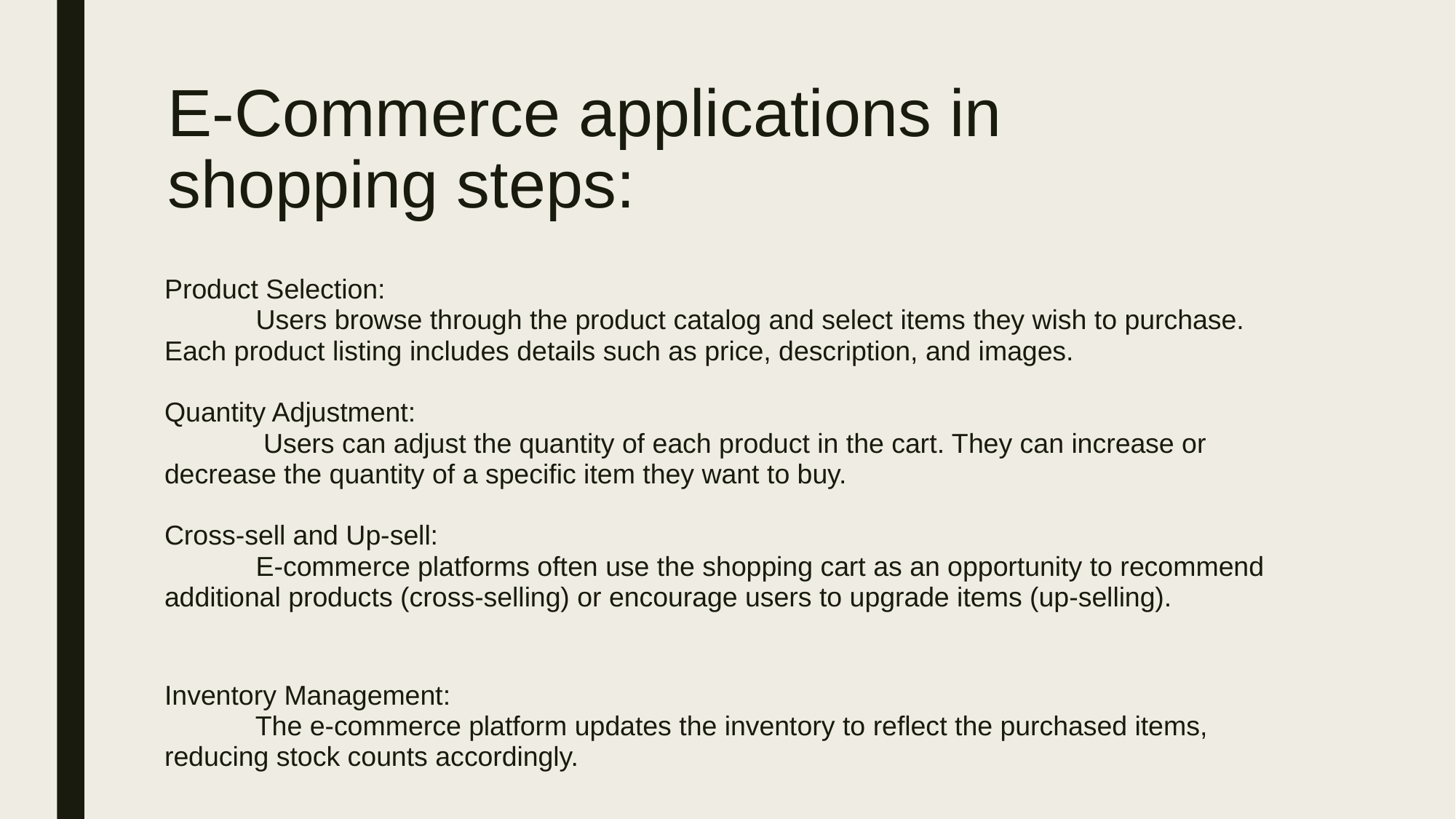

E-Commerce applications in shopping steps:
Product Selection:
            Users browse through the product catalog and select items they wish to purchase. Each product listing includes details such as price, description, and images.
Quantity Adjustment:
             Users can adjust the quantity of each product in the cart. They can increase or decrease the quantity of a specific item they want to buy.
Cross-sell and Up-sell:
            E-commerce platforms often use the shopping cart as an opportunity to recommend additional products (cross-selling) or encourage users to upgrade items (up-selling).

Inventory Management:
            The e-commerce platform updates the inventory to reflect the purchased items, reducing stock counts accordingly.